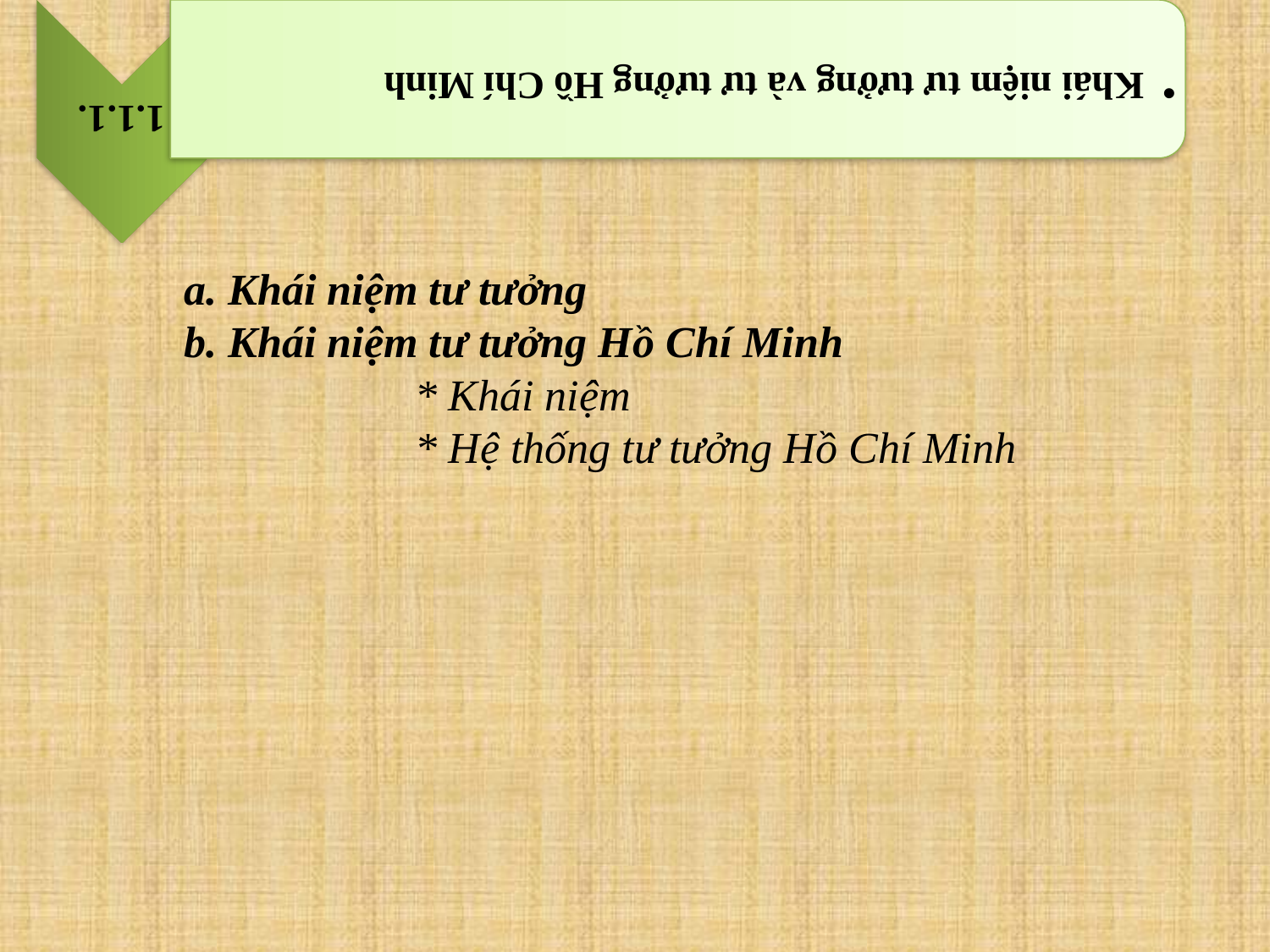

1.1.1.
Khái niệm tư tưởng và tư tưởng Hồ Chí Minh

a. Khái niệm tư tưởng
b. Khái niệm tư tưởng Hồ Chí Minh
                     * Khái niệm
                     * Hệ thống tư tưởng Hồ Chí Minh